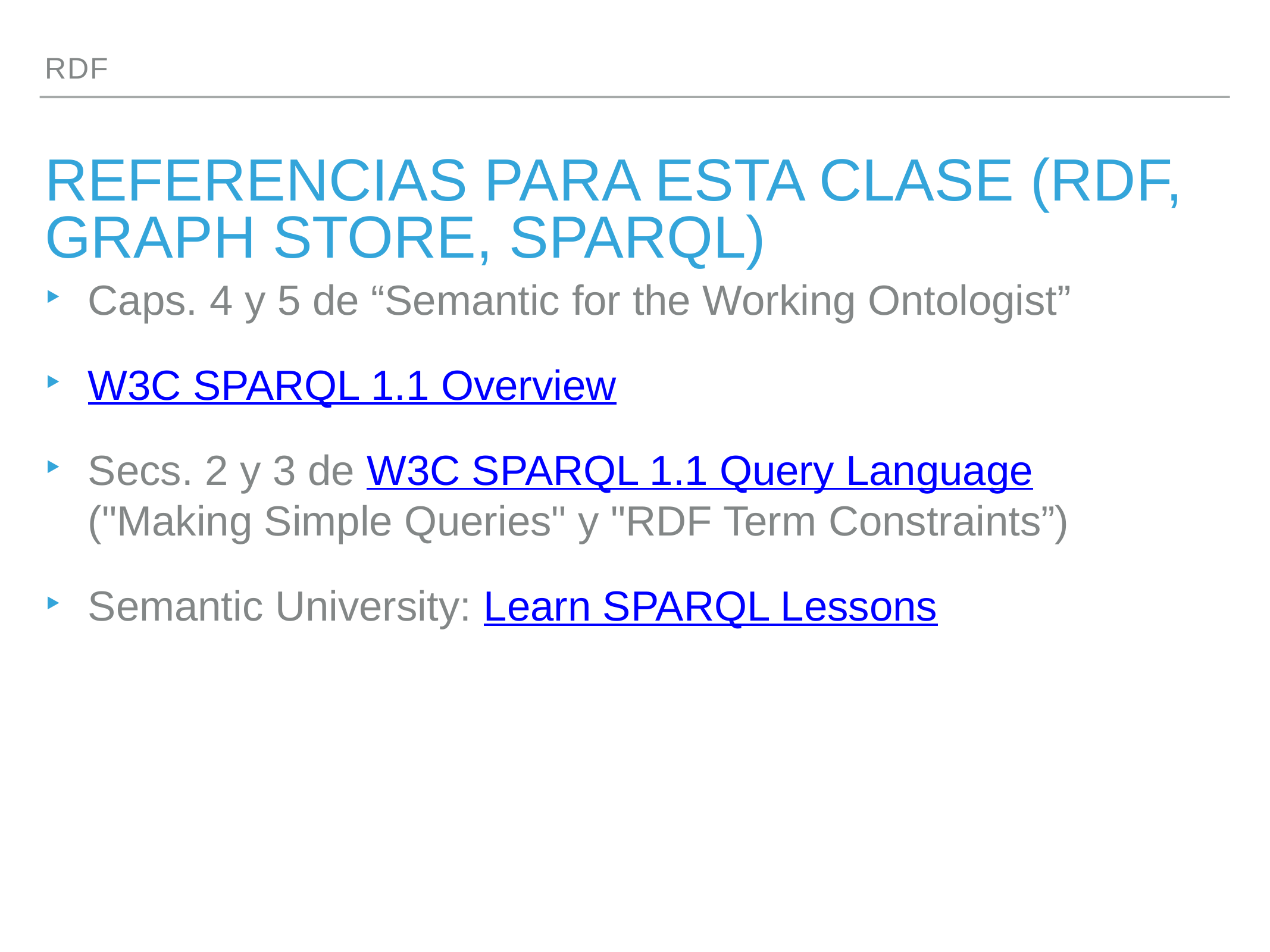

RDF
# Referencias para esta clase (RDF, GRAPH STORE, SPARQL)
Caps. 4 y 5 de “Semantic for the Working Ontologist”
W3C SPARQL 1.1 Overview
Secs. 2 y 3 de W3C SPARQL 1.1 Query Language
("Making Simple Queries" y "RDF Term Constraints”)
Semantic University: Learn SPARQL Lessons